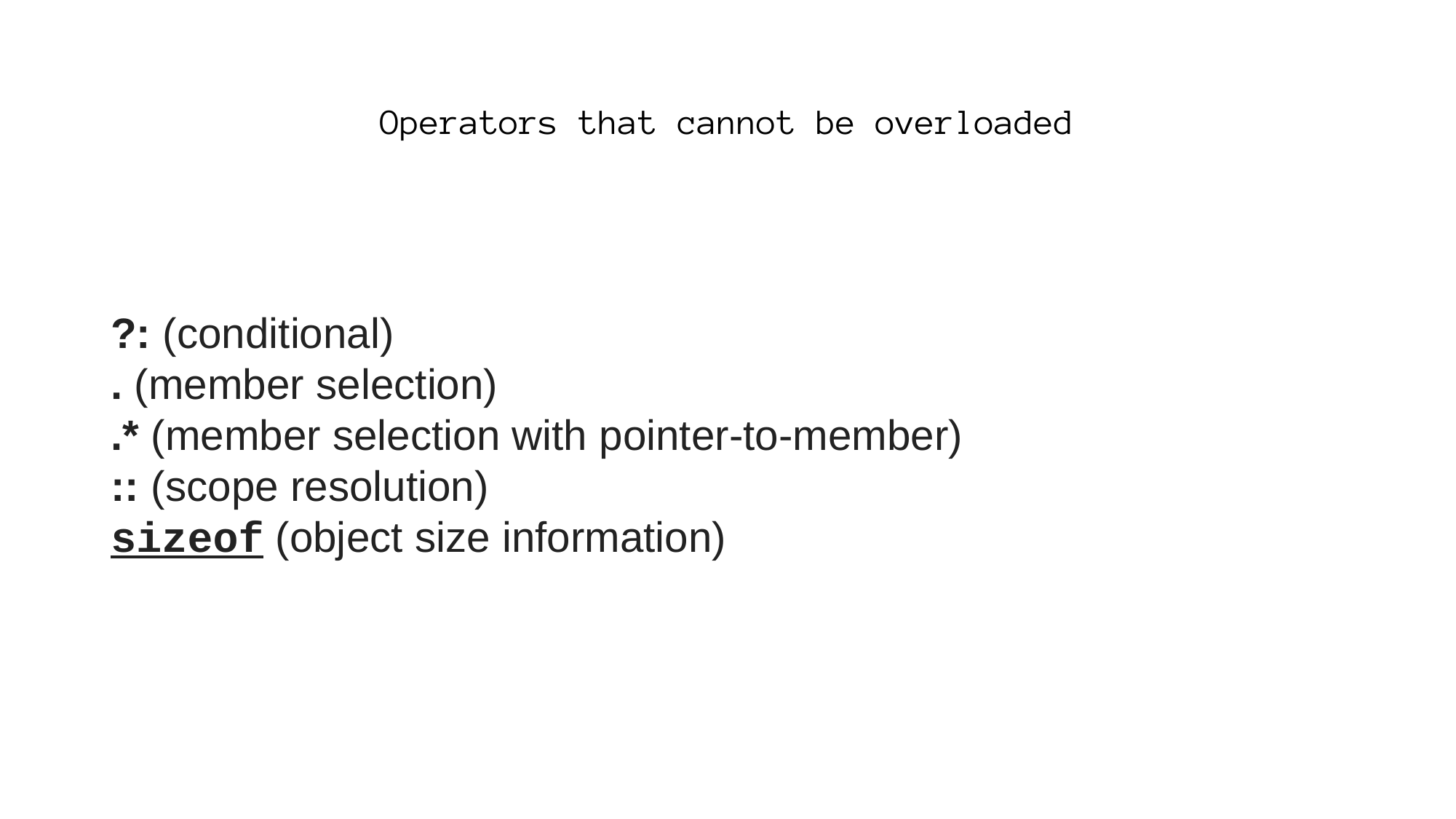

# Operators that cannot be overloaded

?: (conditional)
. (member selection)
.* (member selection with pointer-to-member)
:: (scope resolution)
sizeof (object size information)